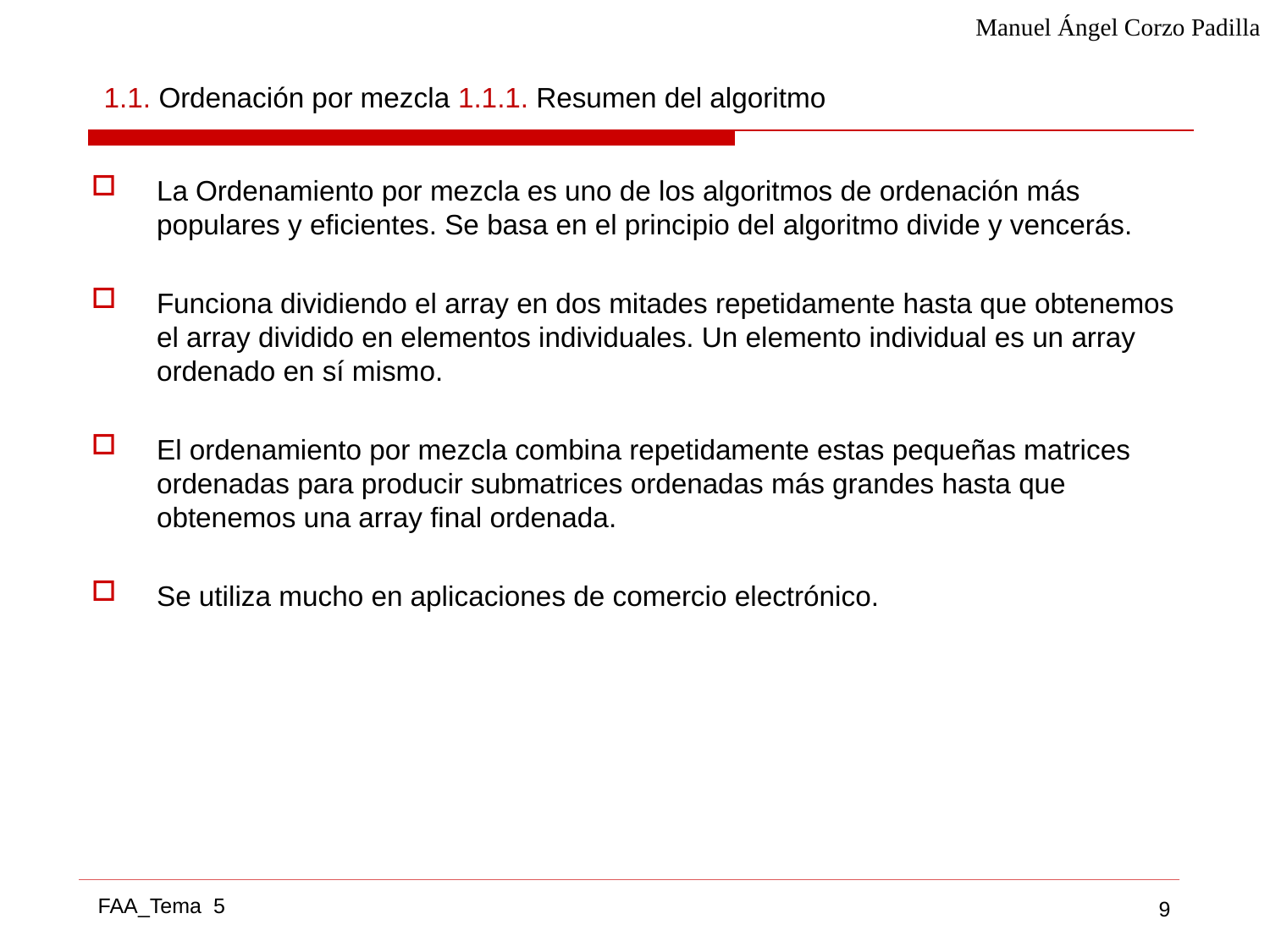

Manuel Ángel Corzo Padilla
# 1.1. Ordenación por mezcla 1.1.1. Resumen del algoritmo
La Ordenamiento por mezcla es uno de los algoritmos de ordenación más populares y eficientes. Se basa en el principio del algoritmo divide y vencerás.

Funciona dividiendo el array en dos mitades repetidamente hasta que obtenemos el array dividido en elementos individuales. Un elemento individual es un array ordenado en sí mismo.

El ordenamiento por mezcla combina repetidamente estas pequeñas matrices ordenadas para producir submatrices ordenadas más grandes hasta que obtenemos una array final ordenada.

Se utiliza mucho en aplicaciones de comercio electrónico.